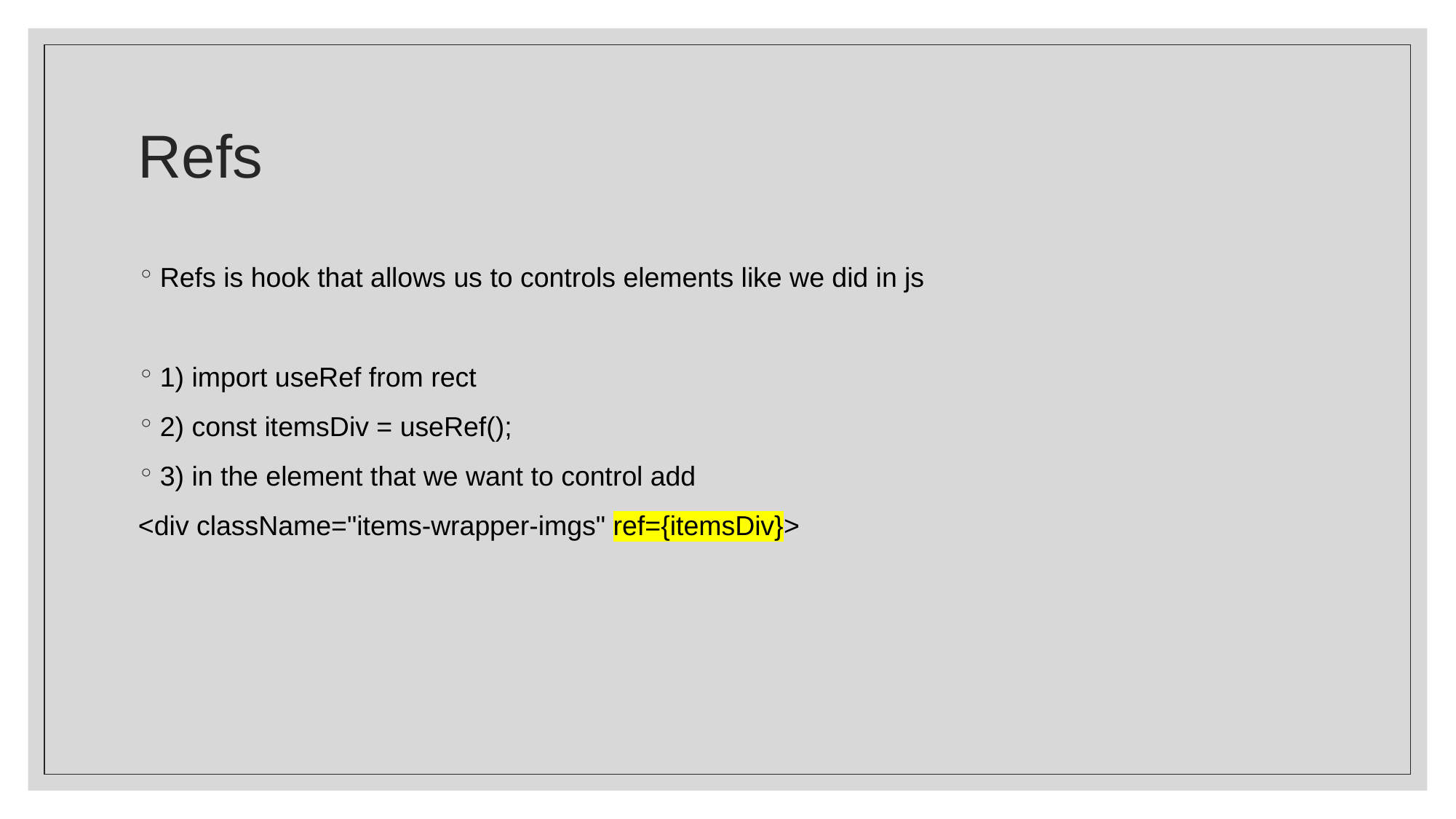

# Refs
Refs is hook that allows us to controls elements like we did in js

1) import useRef from rect
2) const itemsDiv = useRef();
3) in the element that we want to control add
<div className="items-wrapper-imgs" ref={itemsDiv}>